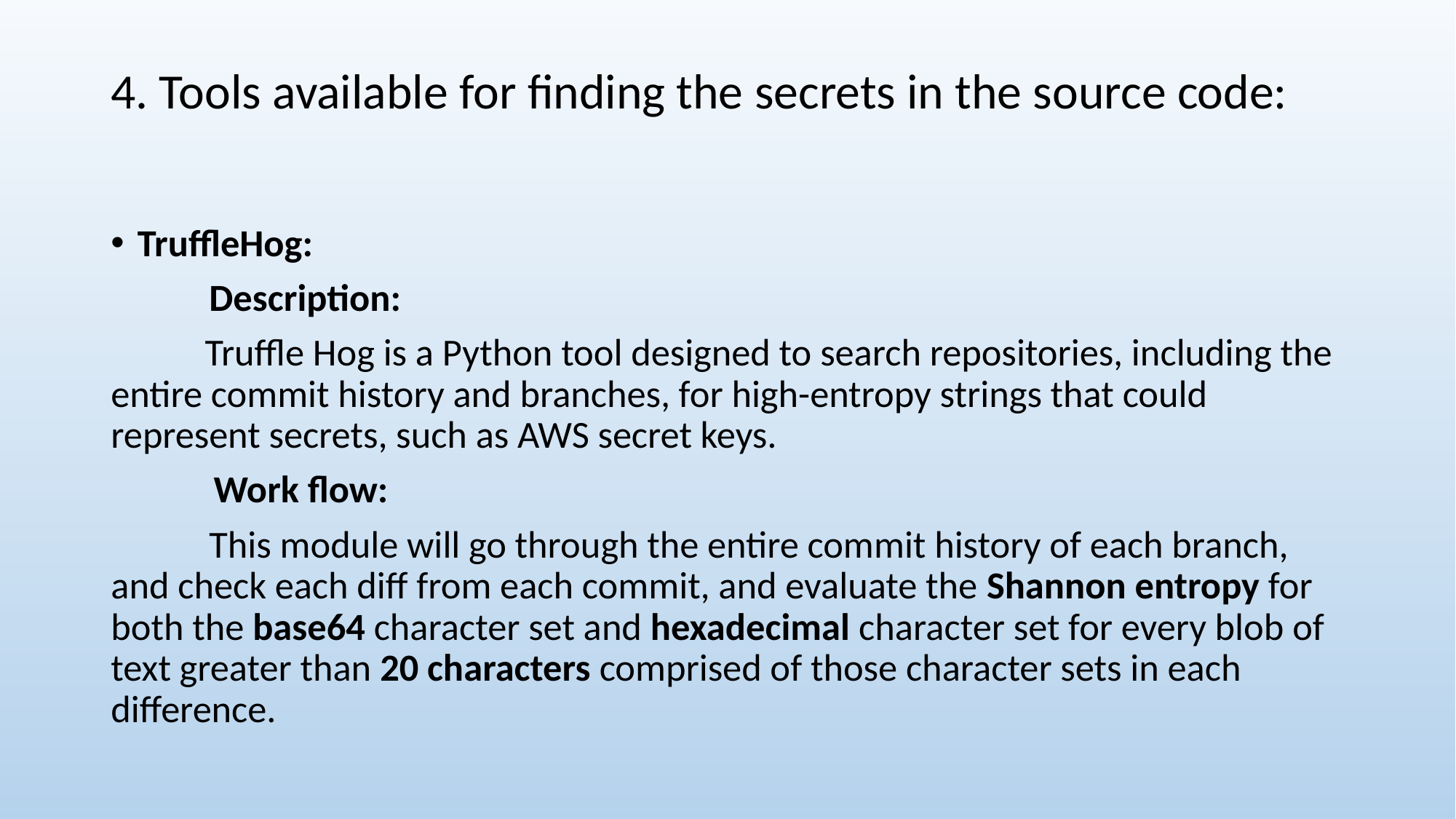

# 4. Tools available for finding the secrets in the source code:
TruffleHog:
	Description:
           Truffle Hog is a Python tool designed to search repositories, including the entire commit history and branches, for high-entropy strings that could represent secrets, such as AWS secret keys.
            Work flow:
	This module will go through the entire commit history of each branch, and check each diff from each commit, and evaluate the Shannon entropy for both the base64 character set and hexadecimal character set for every blob of text greater than 20 characters comprised of those character sets in each difference.